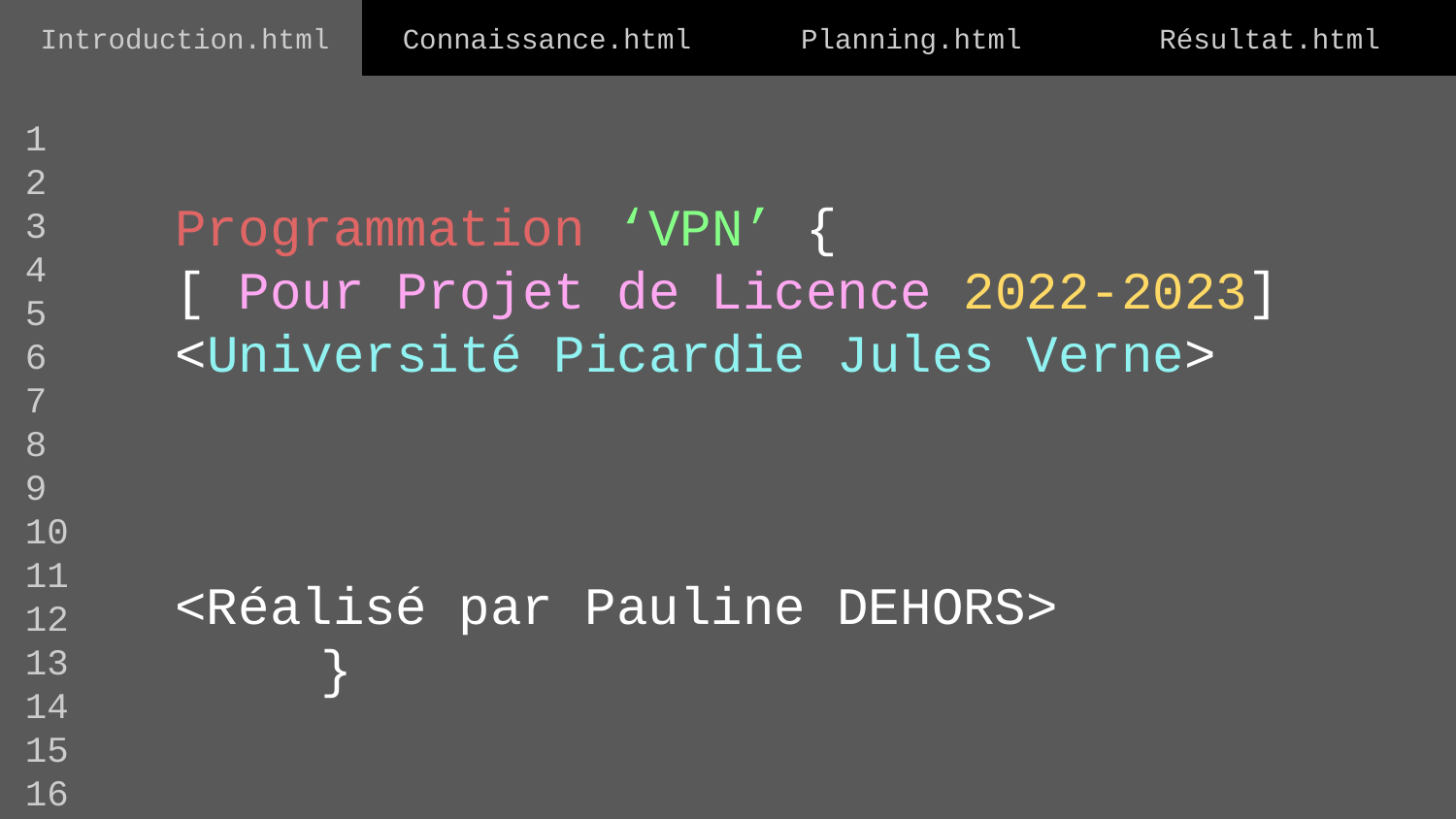

Connaissance.html
Planning.html
Résultat.html
Introduction.html

1
2
3
4
5
6
7
8
9
10
11
12
13
14
15
16
17
Programmation ‘VPN’ {
[ Pour Projet de Licence 2022-2023]
<Université Picardie Jules Verne>

<Réalisé par Pauline DEHORS>			}